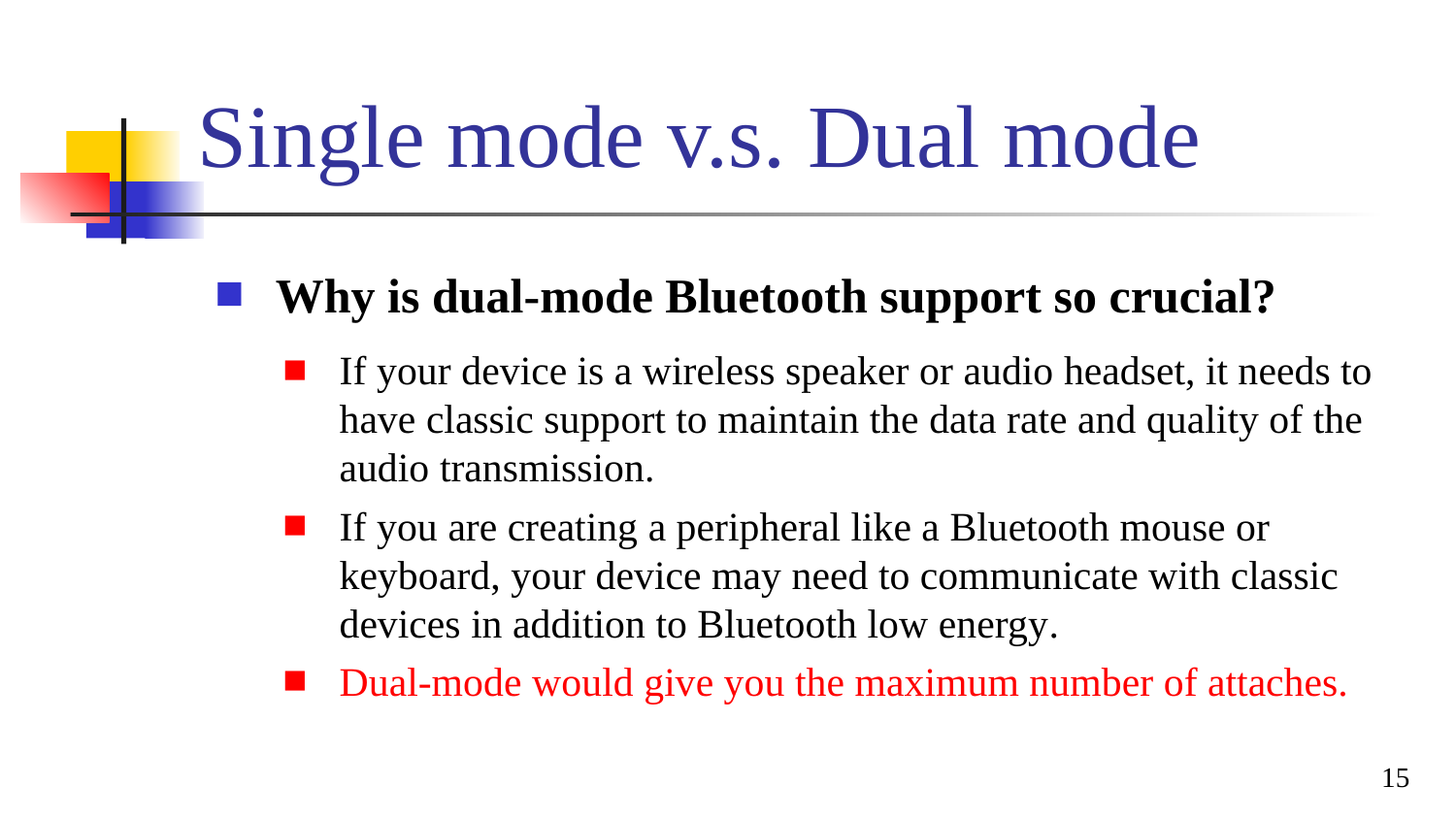

# Single mode v.s. Dual mode
Why is dual-mode Bluetooth support so crucial?
If your device is a wireless speaker or audio headset, it needs to have classic support to maintain the data rate and quality of the audio transmission.
If you are creating a peripheral like a Bluetooth mouse or keyboard, your device may need to communicate with classic devices in addition to Bluetooth low energy.
Dual-mode would give you the maximum number of attaches.

15